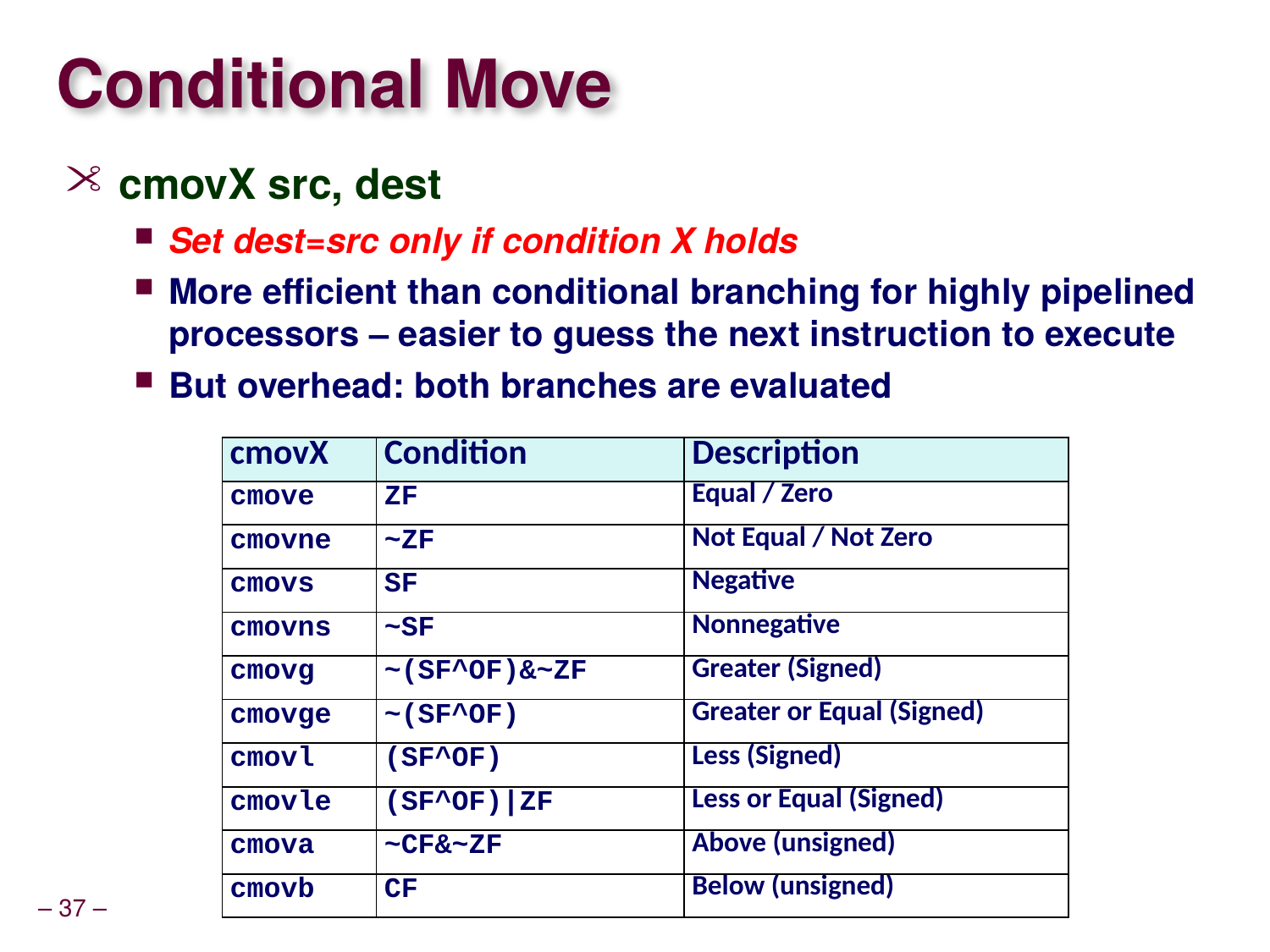

# Conditional Move
cmovX src, dest
Set dest=src only if condition X holds
More efficient than conditional branching for highly pipelined processors – easier to guess the next instruction to execute
But overhead: both branches are evaluated
| cmovX | Condition | Description |
| --- | --- | --- |
| cmove | ZF | Equal / Zero |
| cmovne | ~ZF | Not Equal / Not Zero |
| cmovs | SF | Negative |
| cmovns | ~SF | Nonnegative |
| cmovg | ~(SF^OF)&~ZF | Greater (Signed) |
| --- | --- | --- |
| cmovge | ~(SF^OF) | Greater or Equal (Signed) |
| cmovl | (SF^OF) | Less (Signed) |
| cmovle | (SF^OF)|ZF | Less or Equal (Signed) |
| cmova | ~CF&~ZF | Above (unsigned) |
| cmovb | CF | Below (unsigned) |